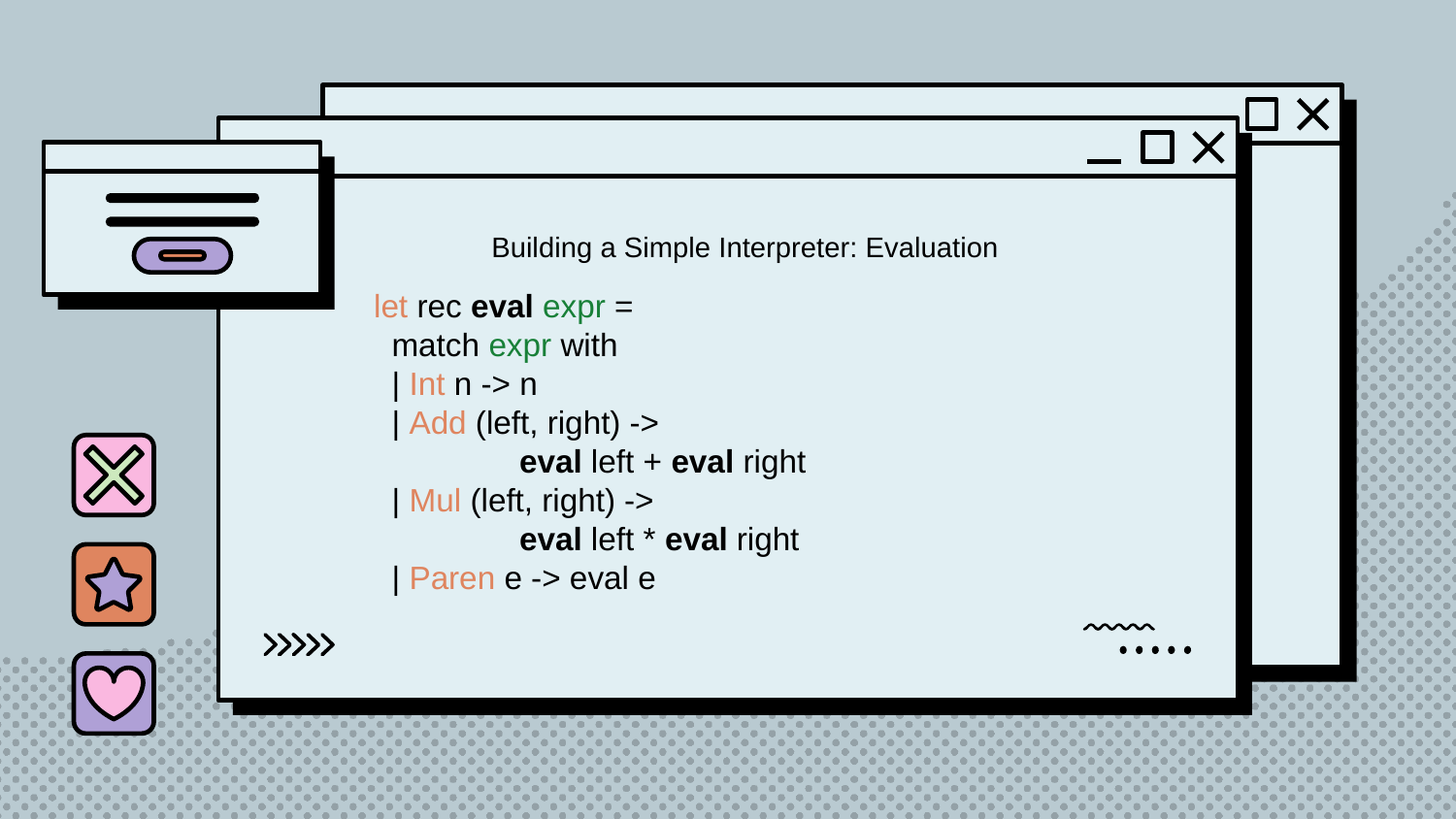

Building a Simple Interpreter: Evaluation

# let rec eval expr =
  match expr with
  | Int n -> n
  | Add (left, right) ->
eval left + eval right
  | Mul (left, right) ->
eval left * eval right
  | Paren e -> eval e